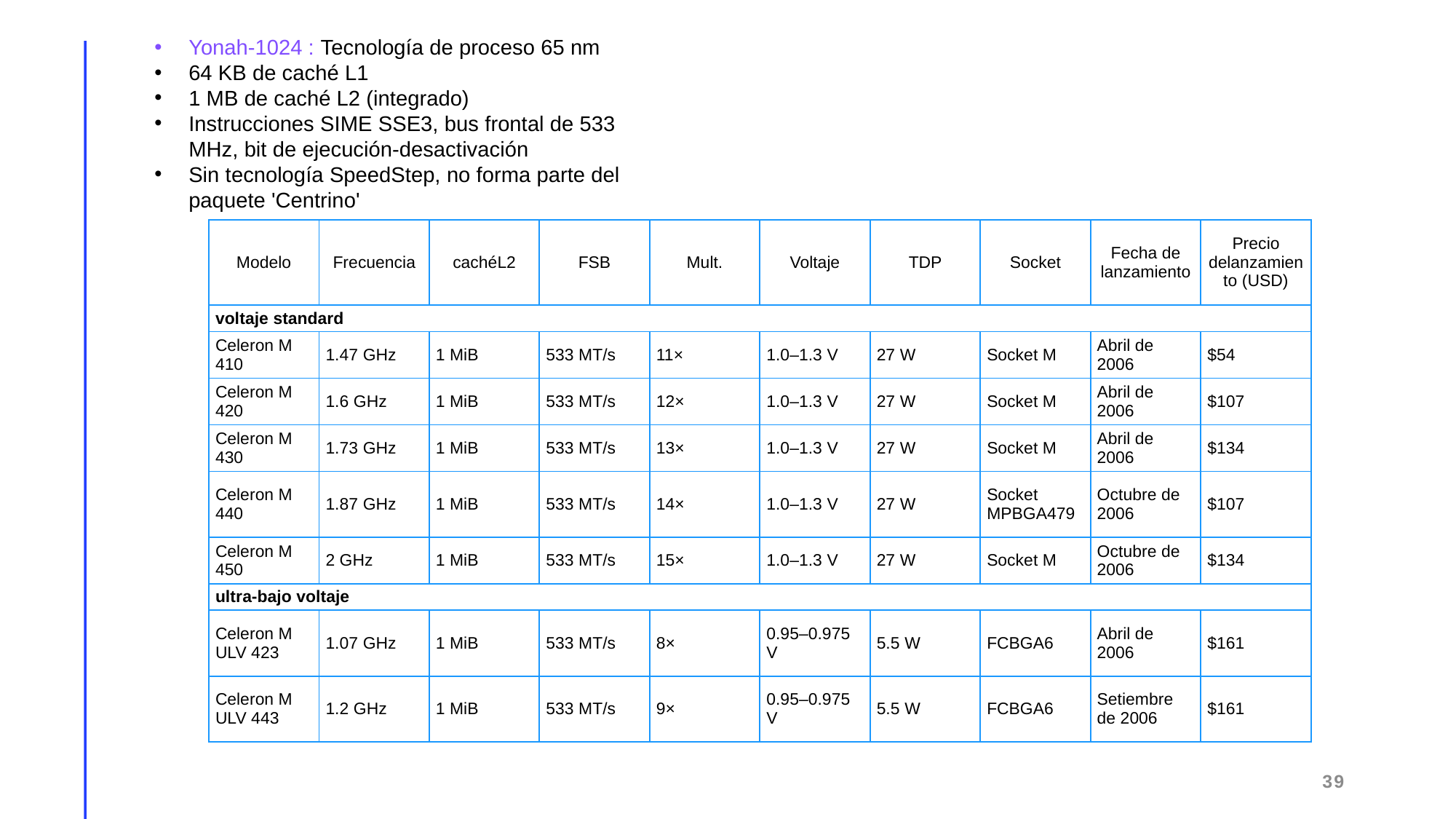

Yonah-1024 : Tecnología de proceso 65 nm
64 KB de caché L1
1 MB de caché L2 (integrado)
Instrucciones SIME SSE3, bus frontal de 533 MHz, bit de ejecución-desactivación
Sin tecnología SpeedStep, no forma parte del paquete 'Centrino'
| Modelo | Frecuencia | cachéL2 | FSB | Mult. | Voltaje | TDP | Socket | Fecha de lanzamiento | Precio delanzamiento (USD) |
| --- | --- | --- | --- | --- | --- | --- | --- | --- | --- |
| voltaje standard |  |  |  |  |  |  |  |  |  |
| Celeron M 410 | 1.47 GHz | 1 MiB | 533 MT/s | 11× | 1.0–1.3 V | 27 W | Socket M | Abril de 2006 | $54 |
| Celeron M 420 | 1.6 GHz | 1 MiB | 533 MT/s | 12× | 1.0–1.3 V | 27 W | Socket M | Abril de 2006 | $107 |
| Celeron M 430 | 1.73 GHz | 1 MiB | 533 MT/s | 13× | 1.0–1.3 V | 27 W | Socket M | Abril de 2006 | $134 |
| Celeron M 440 | 1.87 GHz | 1 MiB | 533 MT/s | 14× | 1.0–1.3 V | 27 W | Socket MPBGA479 | Octubre de 2006 | $107 |
| Celeron M 450 | 2 GHz | 1 MiB | 533 MT/s | 15× | 1.0–1.3 V | 27 W | Socket M | Octubre de 2006 | $134 |
| ultra-bajo voltaje |  |  |  |  |  |  |  |  |  |
| Celeron M ULV 423 | 1.07 GHz | 1 MiB | 533 MT/s | 8× | 0.95–0.975 V | 5.5 W | FCBGA6 | Abril de 2006 | $161 |
| Celeron M ULV 443 | 1.2 GHz | 1 MiB | 533 MT/s | 9× | 0.95–0.975 V | 5.5 W | FCBGA6 | Setiembre de 2006 | $161 |
39